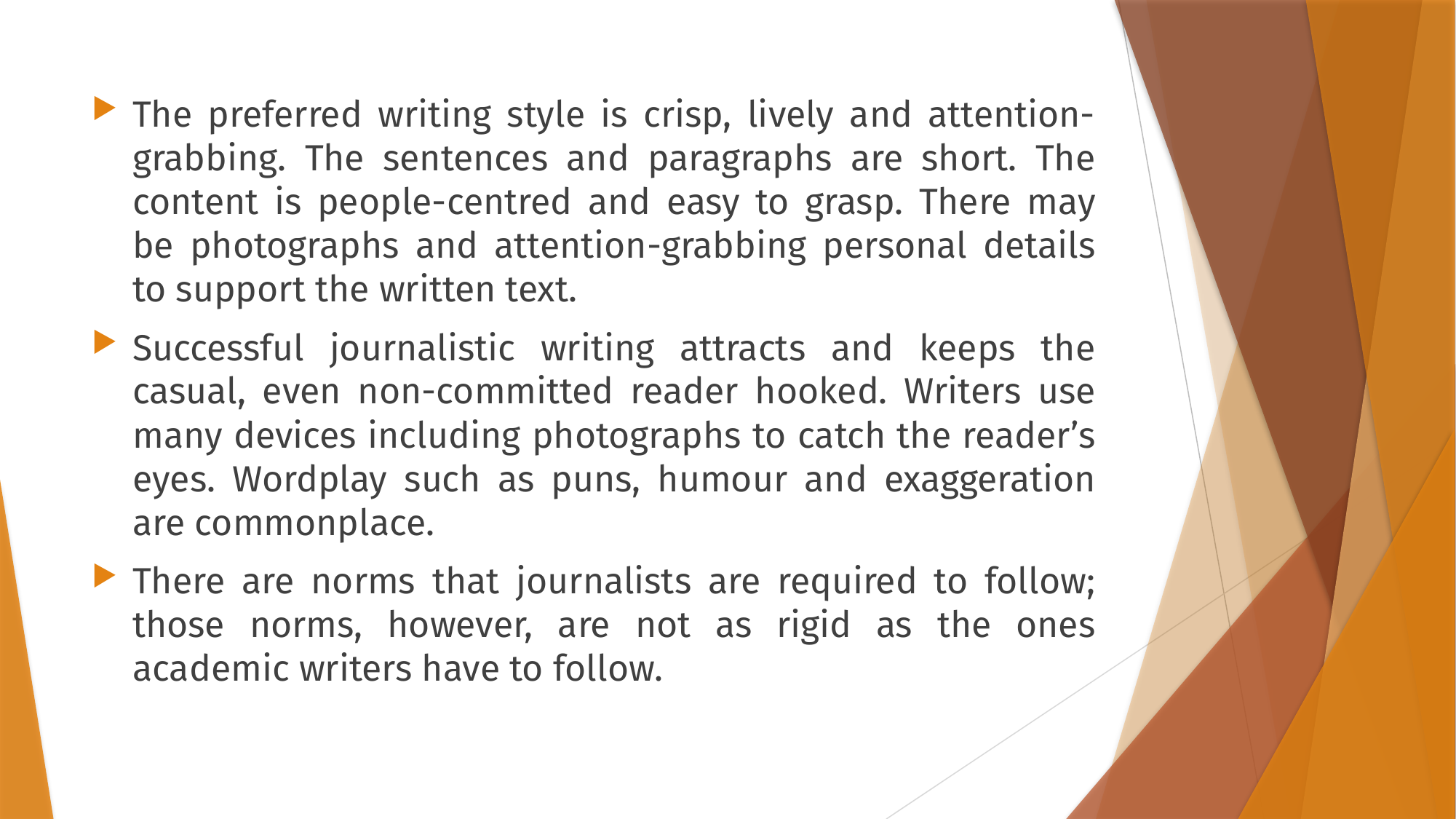

The preferred writing style is crisp, lively and attention-grabbing. The sentences and paragraphs are short. The content is people-centred and easy to grasp. There may be photographs and attention-grabbing personal details to support the written text.
Successful journalistic writing attracts and keeps the casual, even non-committed reader hooked. Writers use many devices including photographs to catch the reader’s eyes. Wordplay such as puns, humour and exaggeration are commonplace.
There are norms that journalists are required to follow; those norms, however, are not as rigid as the ones academic writers have to follow.